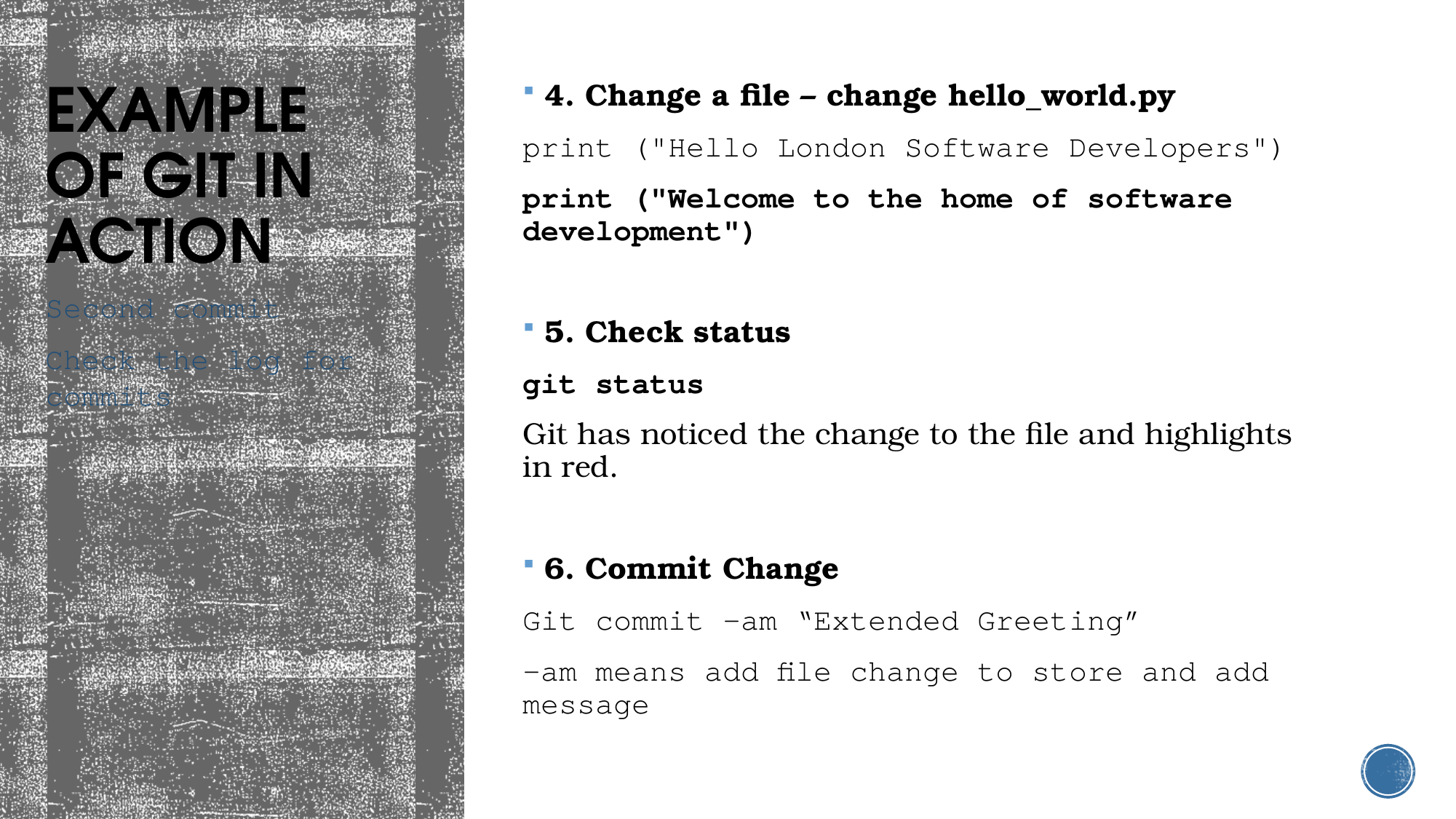

# EXAMPLE OF GIT IN ACTION
4. Change a file – change hello_world.py
print ("Hello London Software Developers")
print ("Welcome to the home of software development")

5. Check status
git status
Git has noticed the change to the file and highlights in red.

6. Commit Change
Git commit –am “Extended Greeting”
-am means add file change to store and add message

Second commit
Check the log for commits